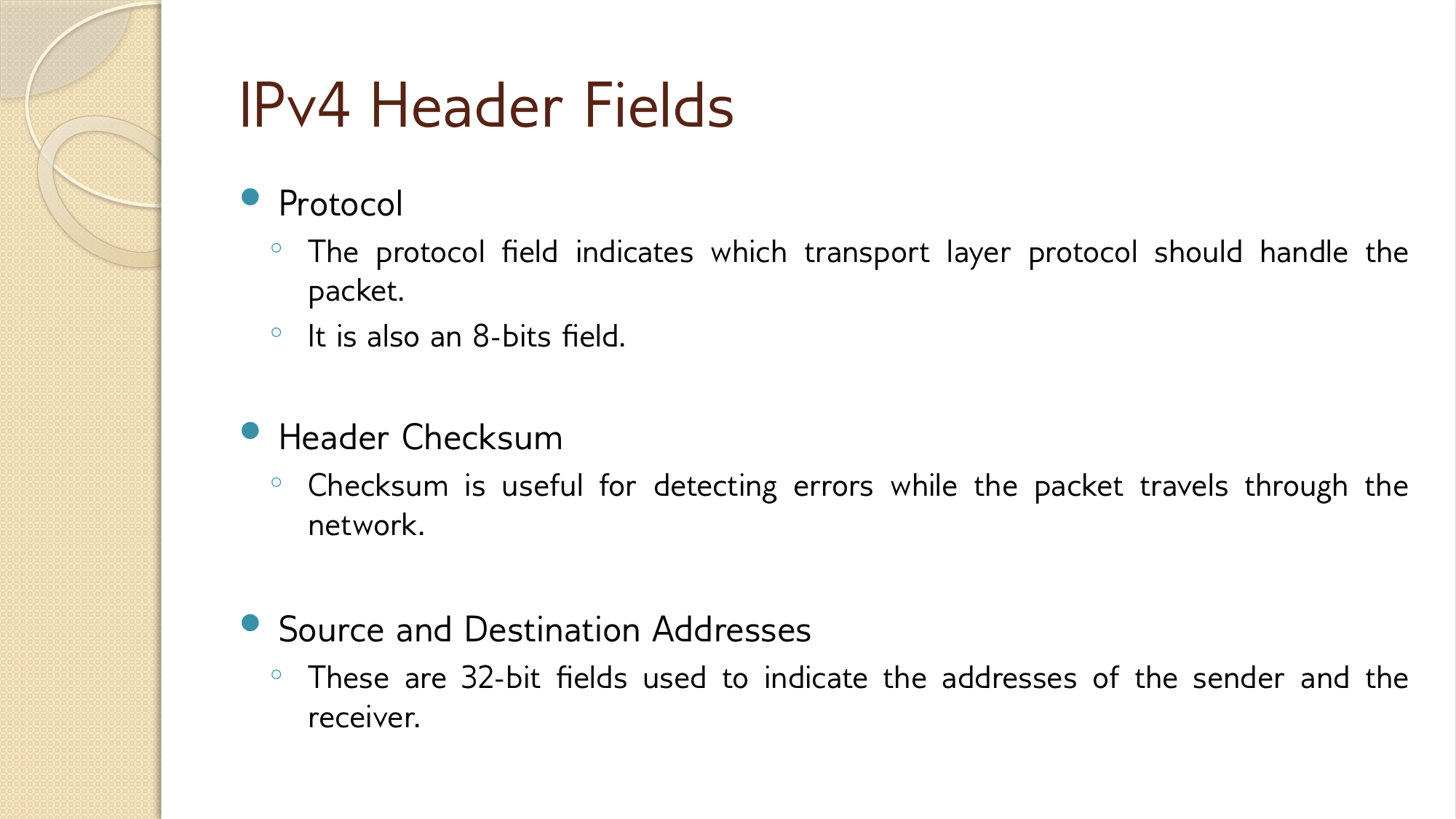

# IPv4 Header Fields
Protocol
The protocol field indicates which transport layer protocol should handle the packet.
It is also an 8-bits field.

Header Checksum
Checksum is useful for detecting errors while the packet travels through the network.

Source and Destination Addresses
These are 32-bit fields used to indicate the addresses of the sender and the receiver.